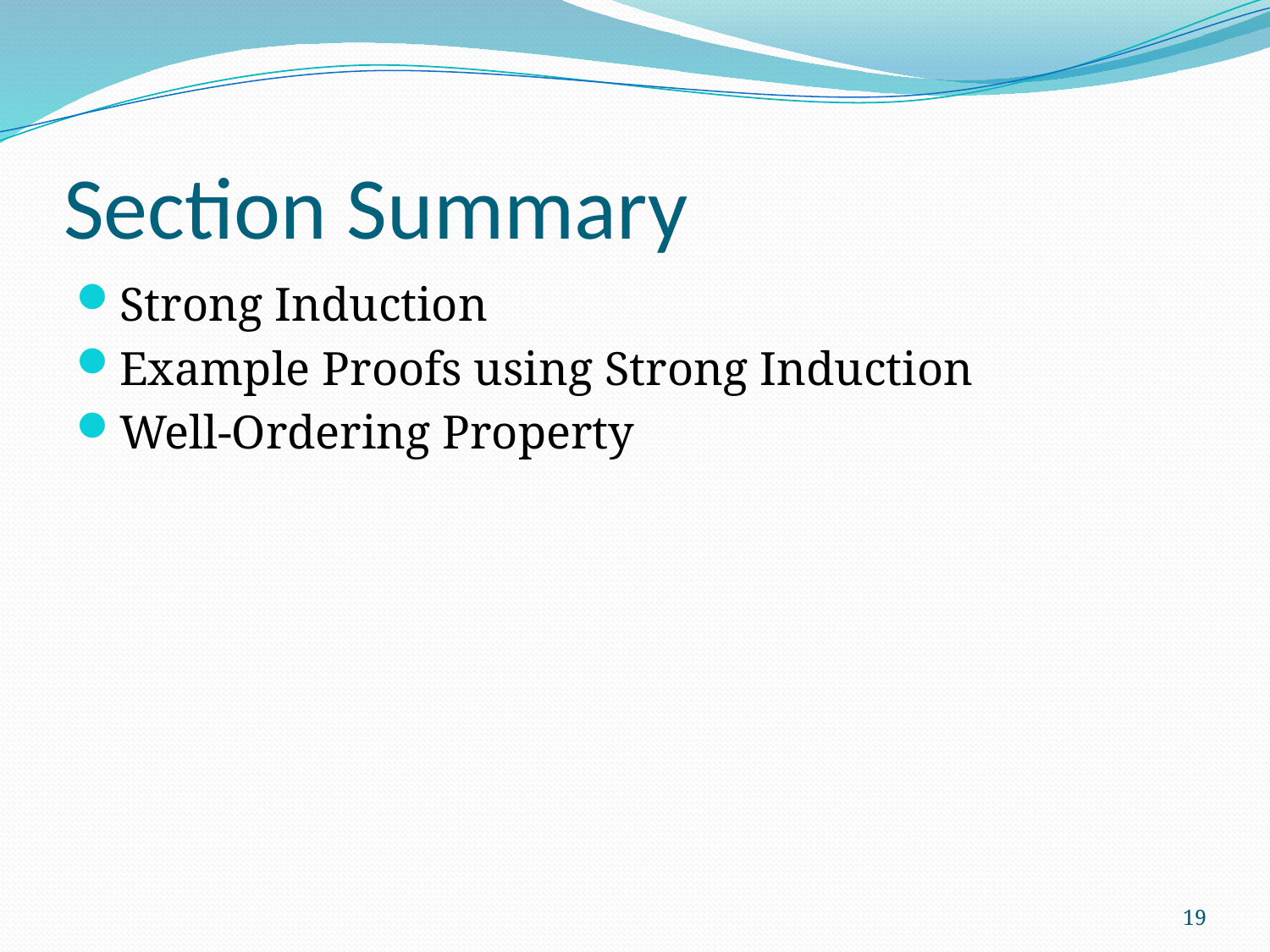

# Section Summary
Strong Induction
Example Proofs using Strong Induction
Well-Ordering Property

19